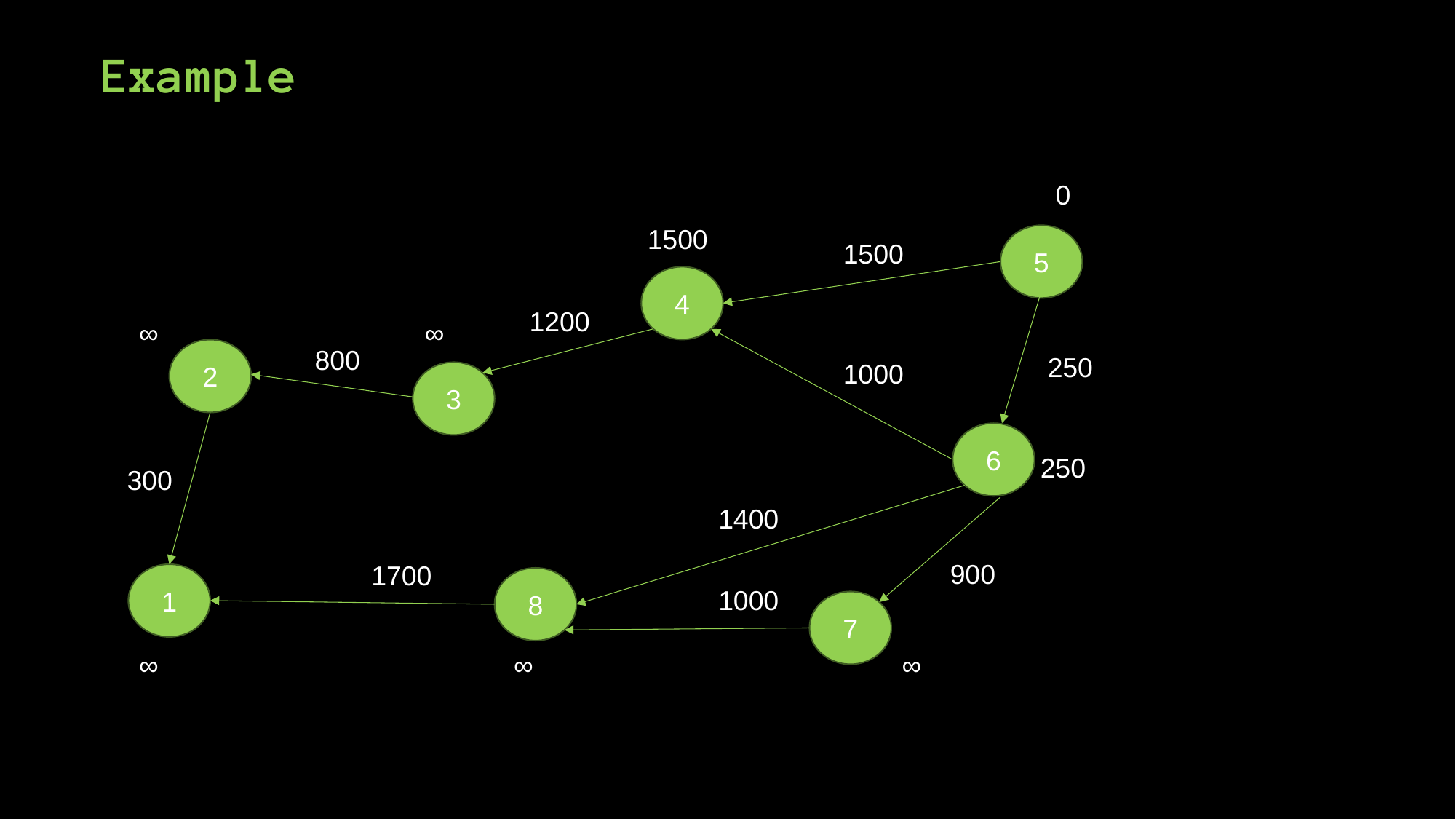

# Example

0
1500
5
1500
4
1200
∞
∞
800
2
250
1000
3
6
250
300
1400
900
1700
1
8
1000
7
∞
∞
∞